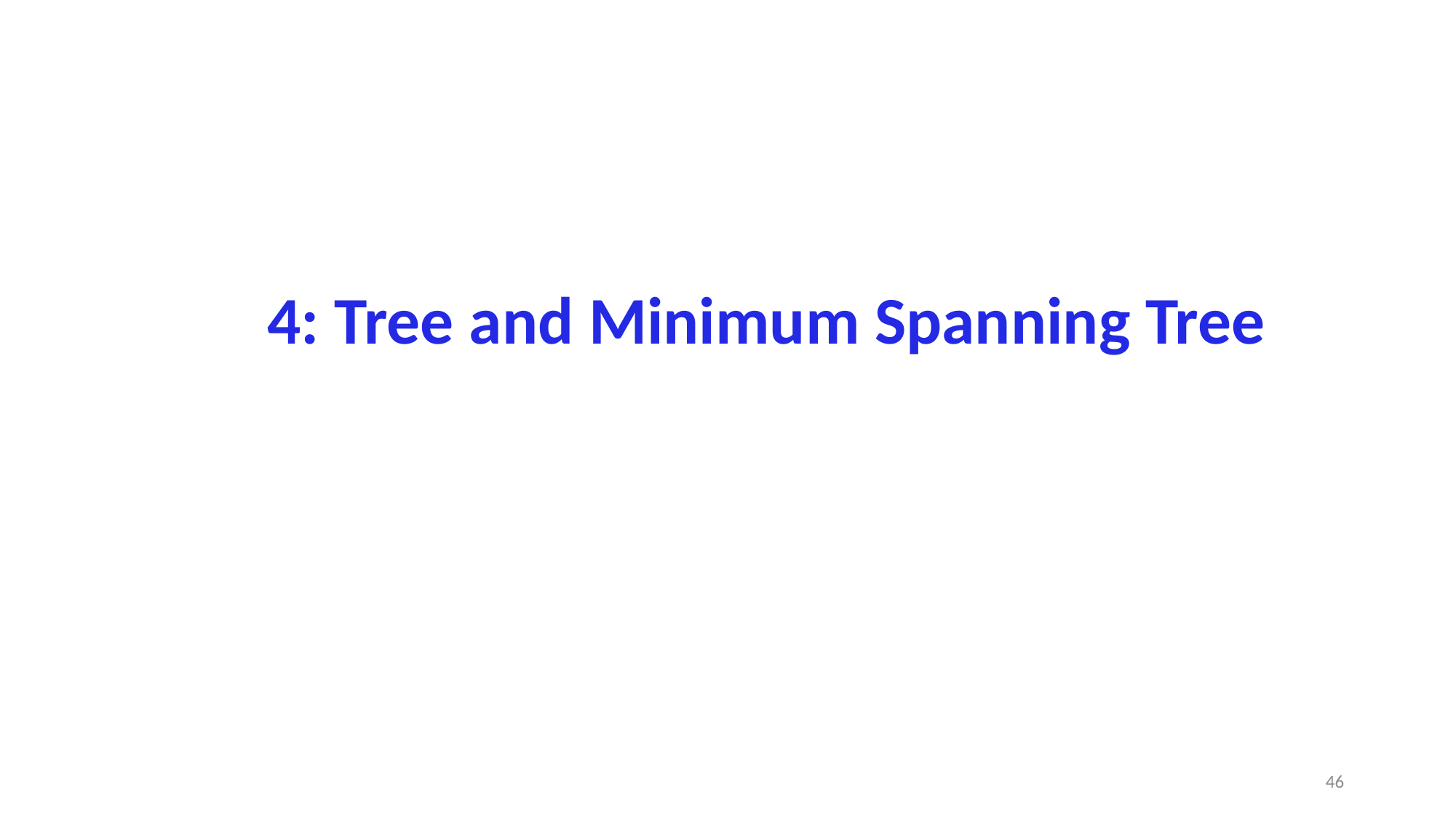

4: Tree and Minimum Spanning Tree
46